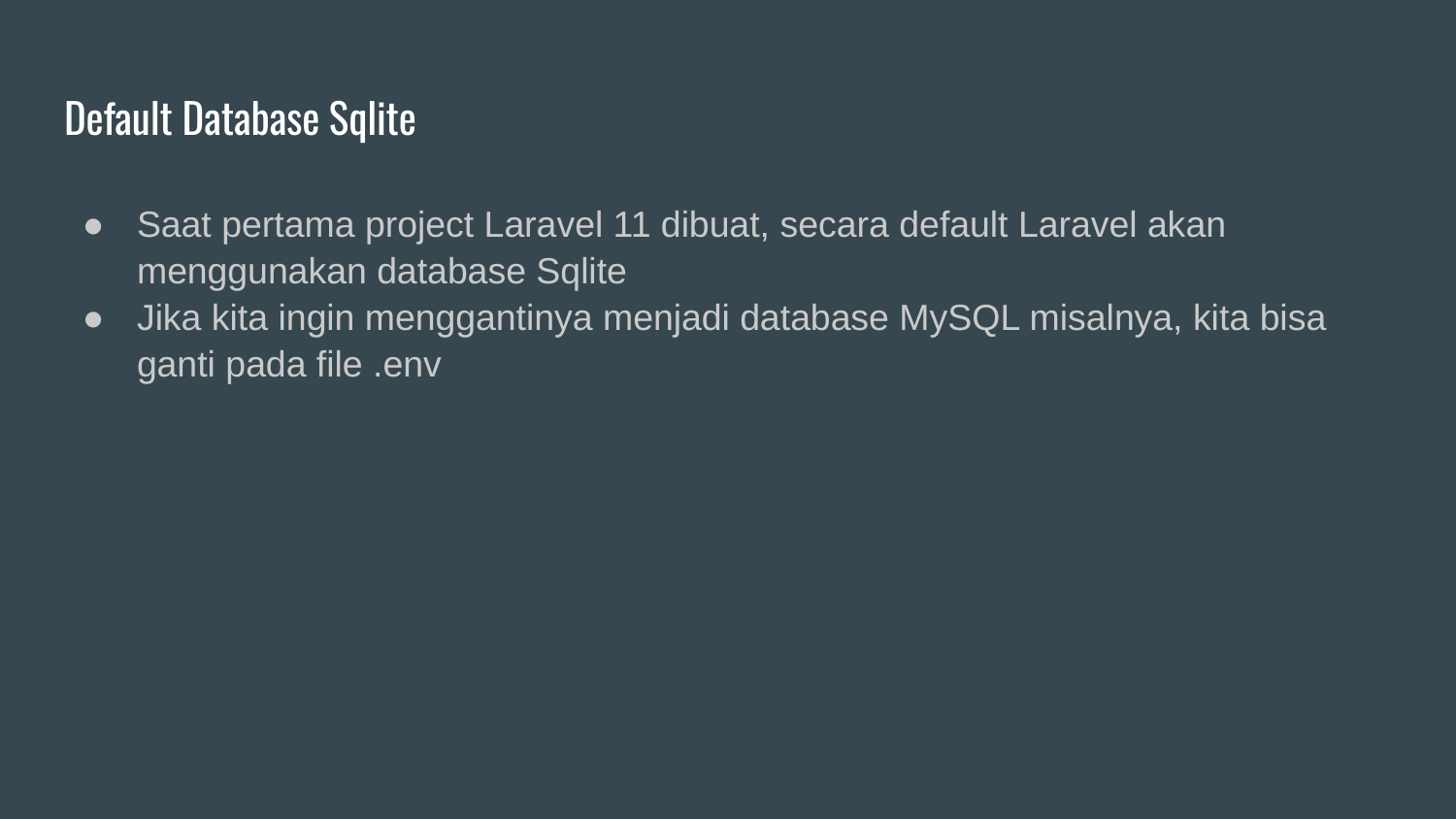

# Default Database Sqlite
Saat pertama project Laravel 11 dibuat, secara default Laravel akan menggunakan database Sqlite
Jika kita ingin menggantinya menjadi database MySQL misalnya, kita bisa ganti pada file .env